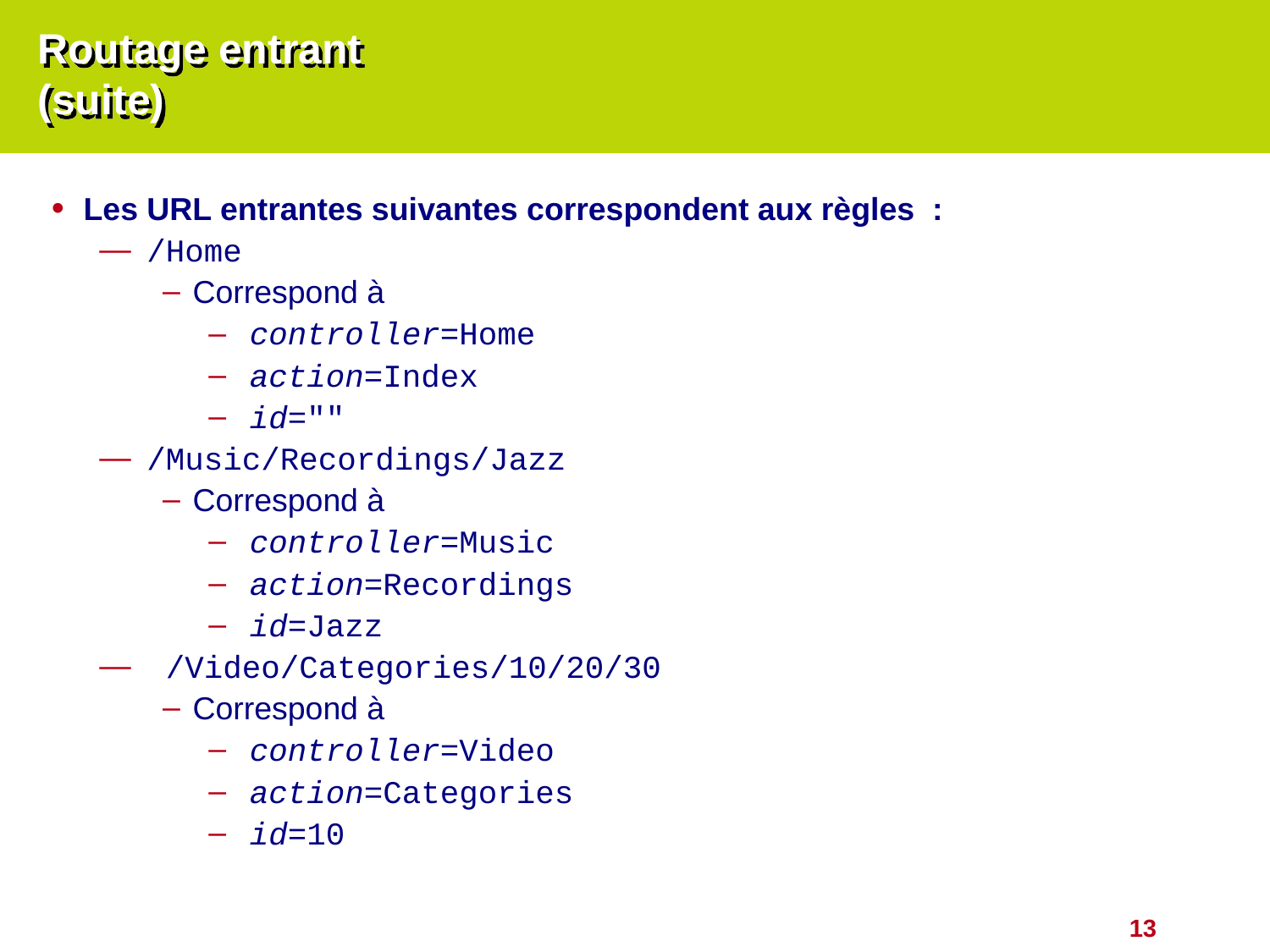

# Routage entrant (suite)
Les URL entrantes suivantes correspondent aux règles  :
/Home
Correspond à
 controller=Home
 action=Index
 id=""
/Music/Recordings/Jazz
Correspond à
 controller=Music
 action=Recordings
 id=Jazz
 /Video/Categories/10/20/30
Correspond à
 controller=Video
 action=Categories
 id=10